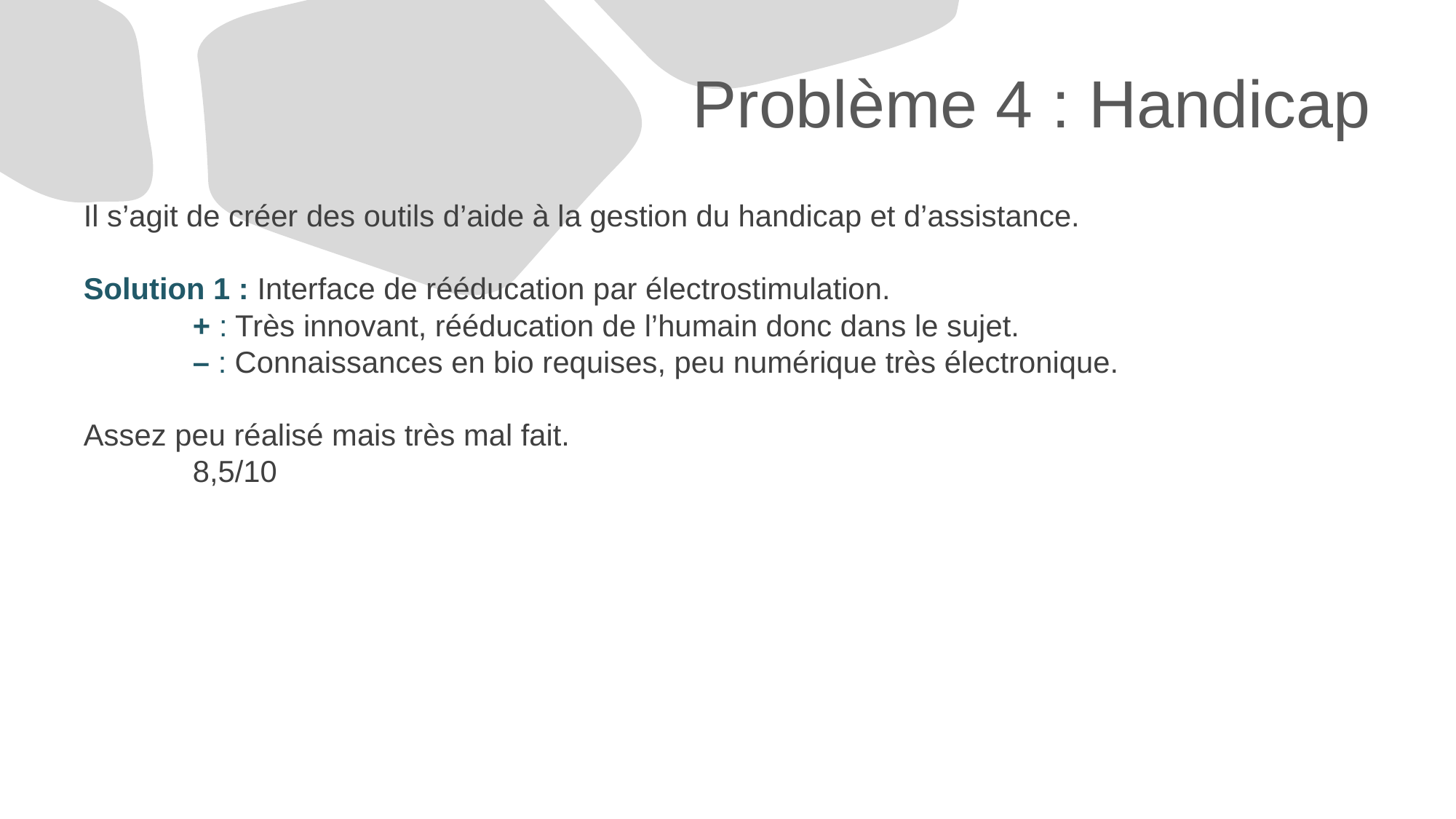

# Problème 4 : Handicap
Il s’agit de créer des outils d’aide à la gestion du handicap et d’assistance.

Solution 1 : Interface de rééducation par électrostimulation.
	+ : Très innovant, rééducation de l’humain donc dans le sujet.
	– : Connaissances en bio requises, peu numérique très électronique.

Assez peu réalisé mais très mal fait.
	8,5/10